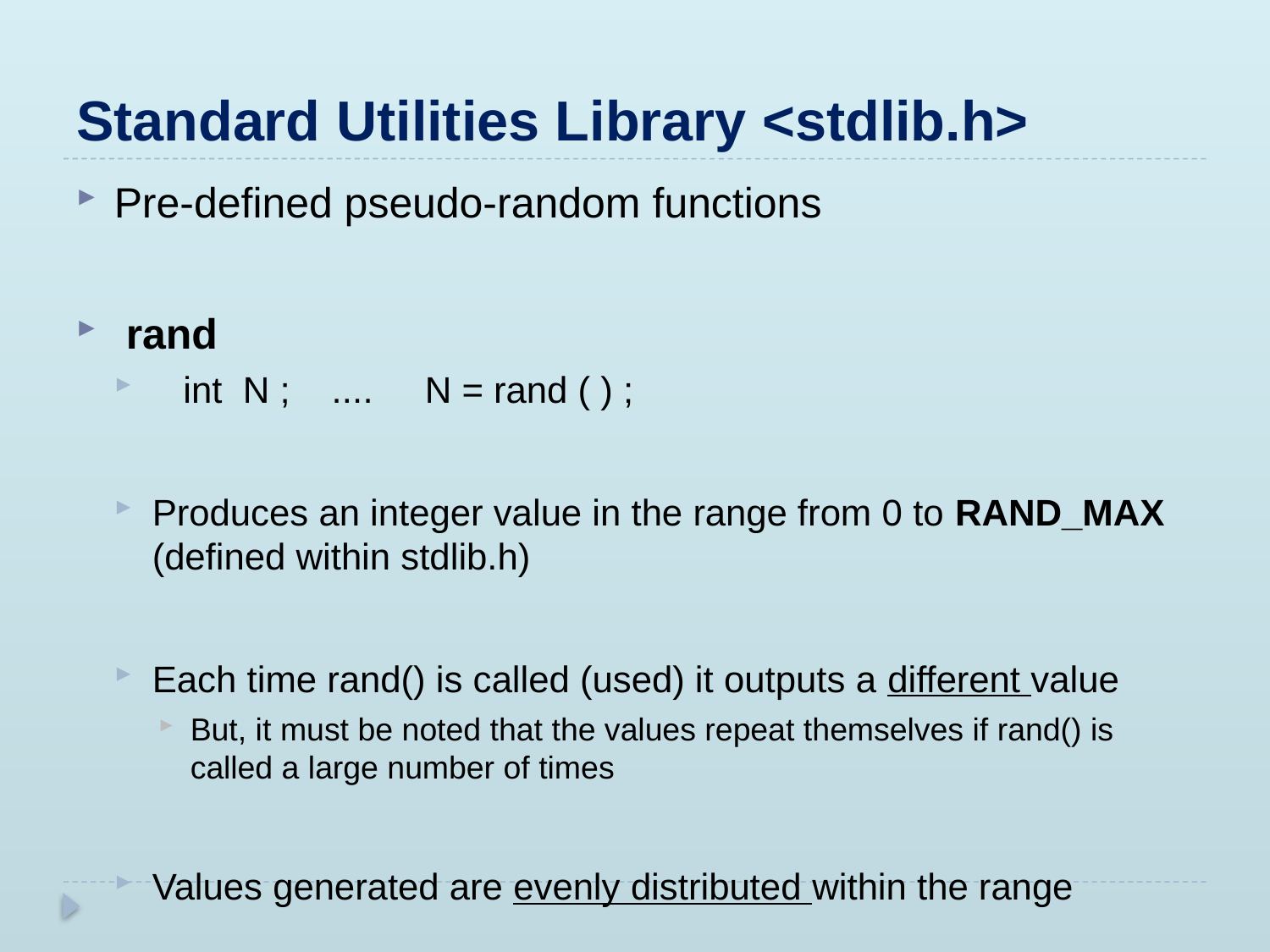

# Standard Utilities Library <stdlib.h>
Pre-defined pseudo-random functions

 rand
   int  N ;    ....     N = rand ( ) ;

Produces an integer value in the range from 0 to RAND_MAX (defined within stdlib.h)

Each time rand() is called (used) it outputs a different value
But, it must be noted that the values repeat themselves if rand() is called a large number of times

Values generated are evenly distributed within the range